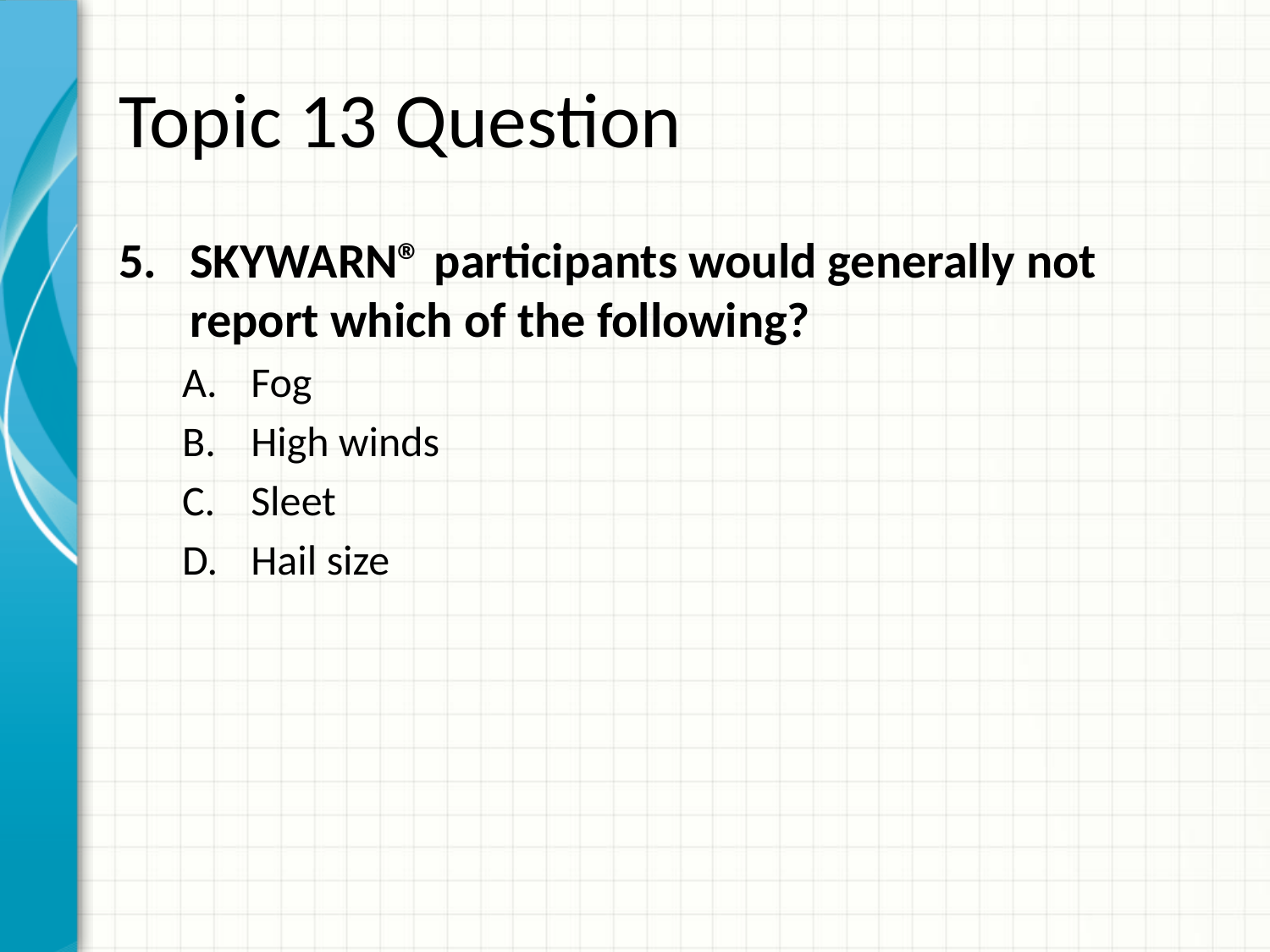

# Topic 13 Question
SKYWARN® participants would generally not report which of the following?
Fog
High winds
Sleet
Hail size